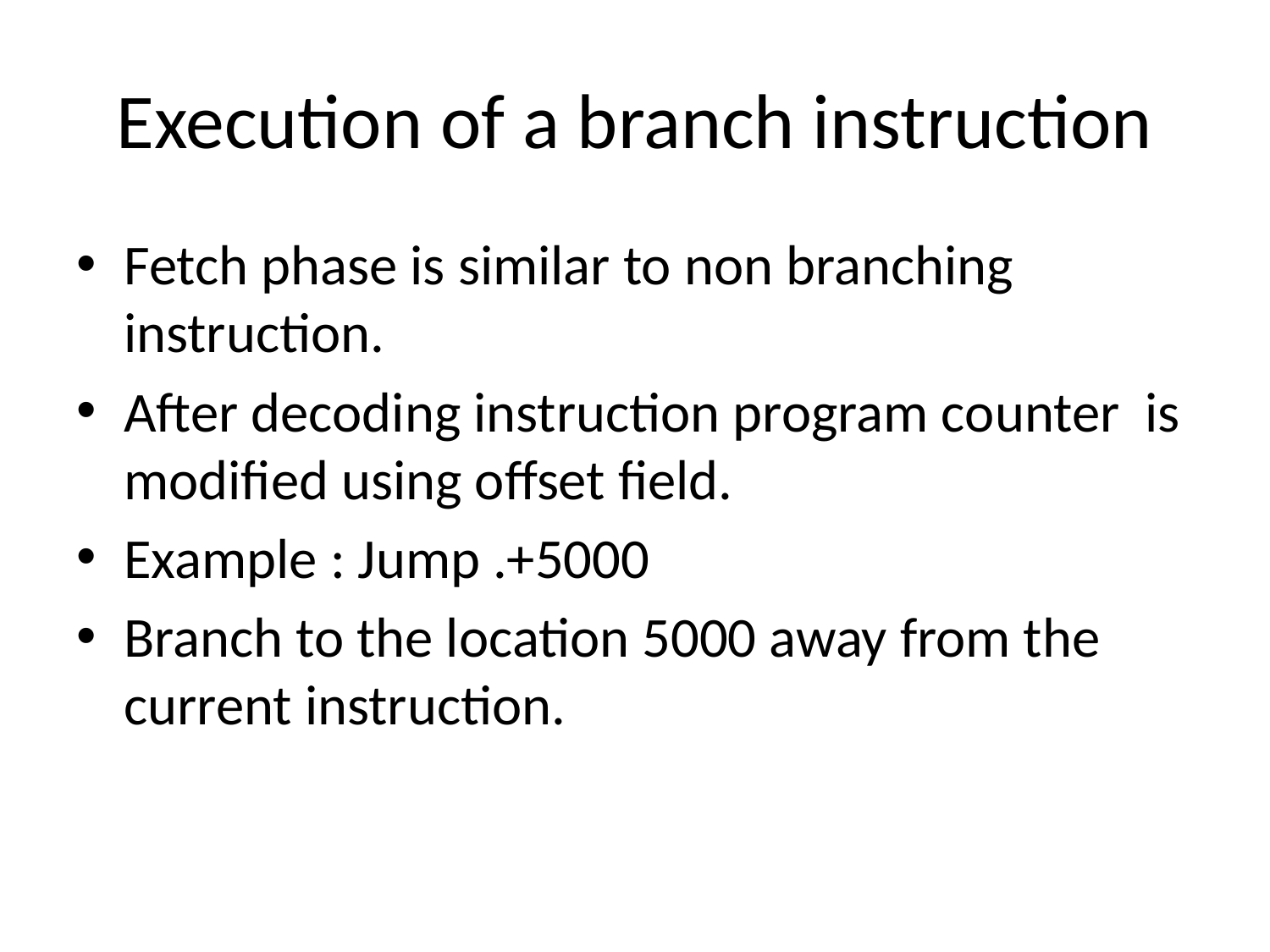

# Execution of a branch instruction
Fetch phase is similar to non ­branching instruction.
After decoding instruction program counter  is modified using offset field.
Example : Jump .+5000
Branch to the location 5000 away from the current instruction.